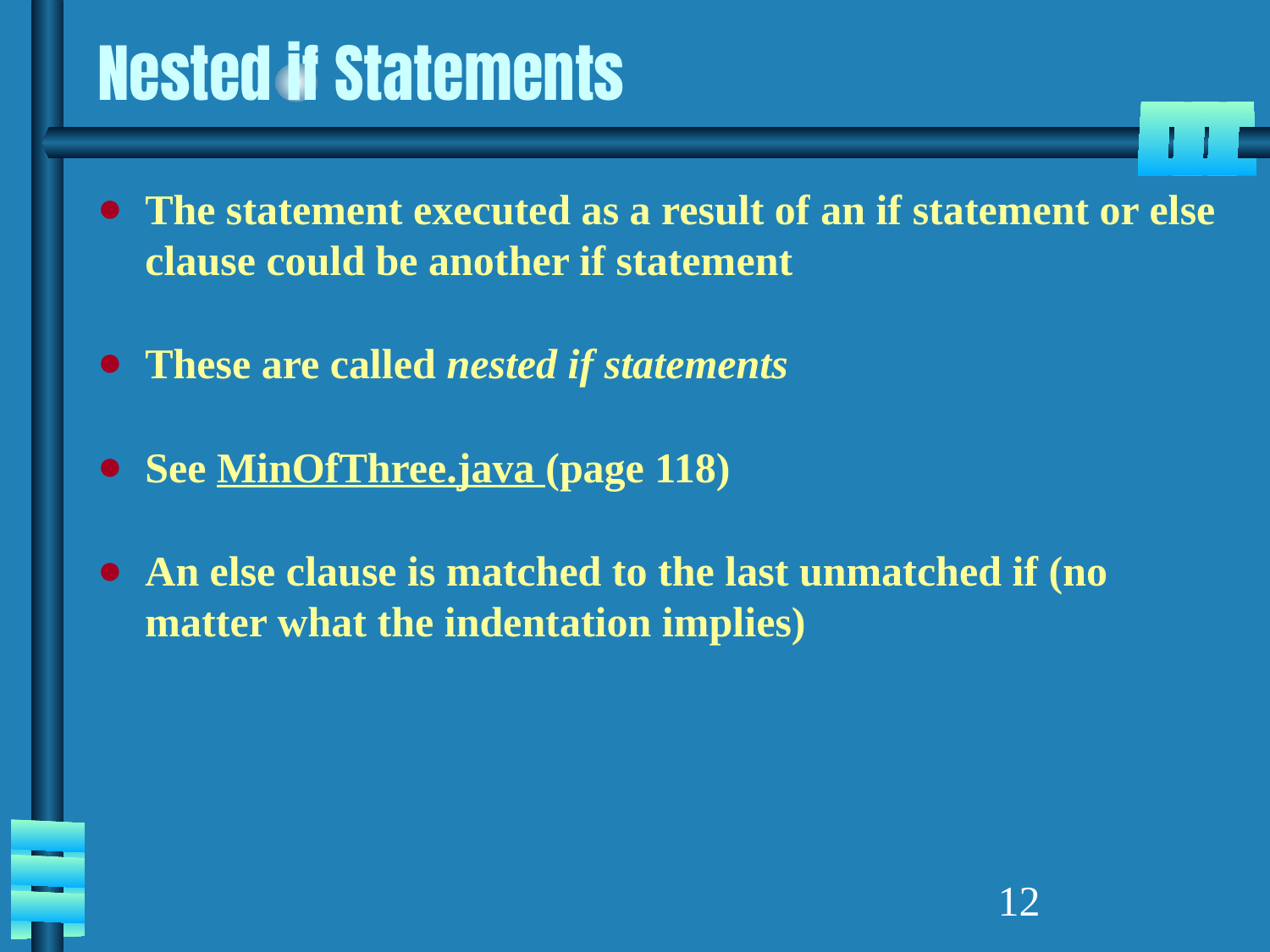

# Nested if Statements
The statement executed as a result of an if statement or else clause could be another if statement

These are called nested if statements

See MinOfThree.java (page 118)

An else clause is matched to the last unmatched if (no matter what the indentation implies)
12